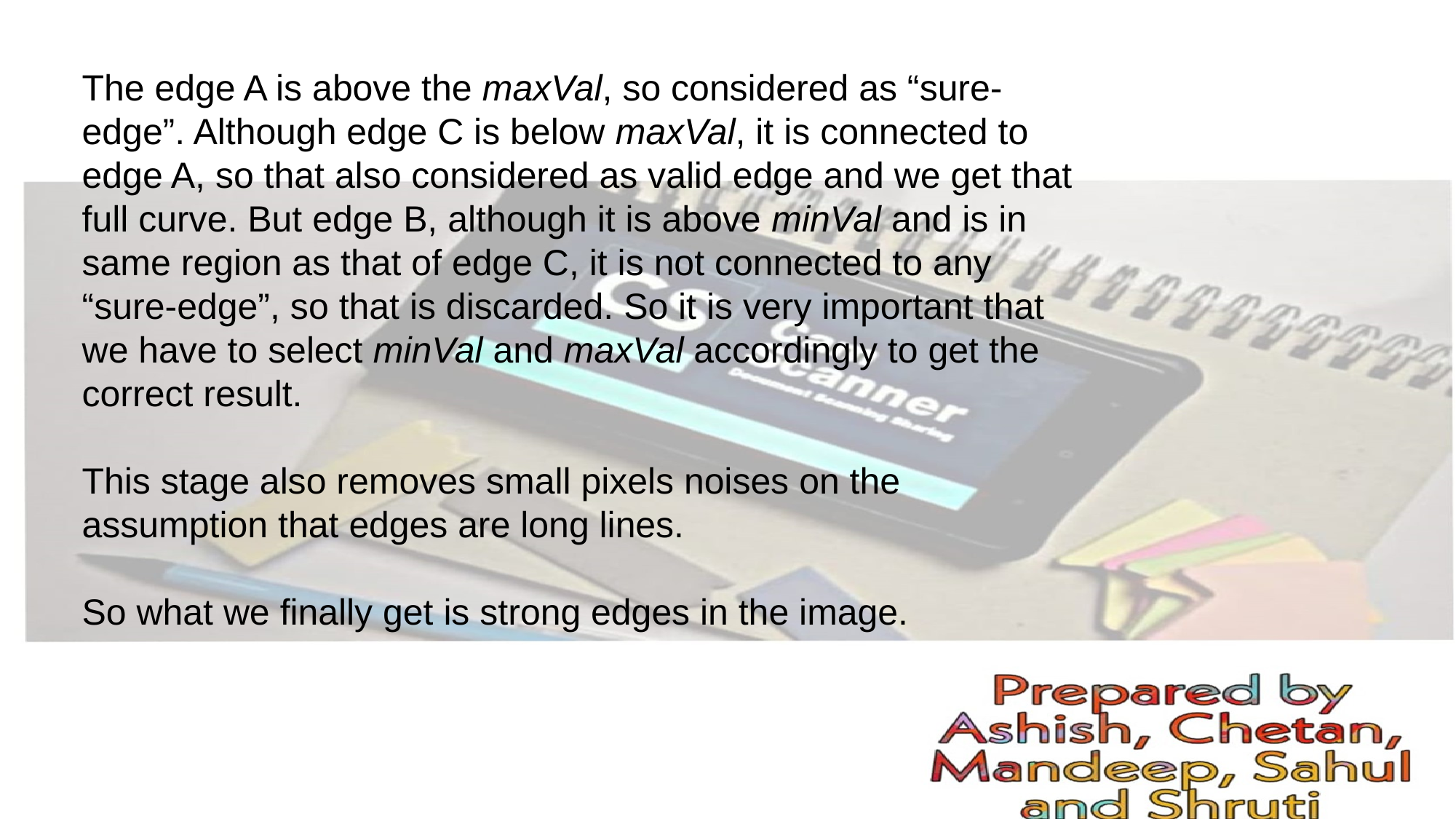

The edge A is above the maxVal, so considered as “sure-edge”. Although edge C is below maxVal, it is connected to edge A, so that also considered as valid edge and we get that full curve. But edge B, although it is above minVal and is in same region as that of edge C, it is not connected to any “sure-edge”, so that is discarded. So it is very important that we have to select minVal and maxVal accordingly to get the correct result.

This stage also removes small pixels noises on the assumption that edges are long lines.

So what we finally get is strong edges in the image.